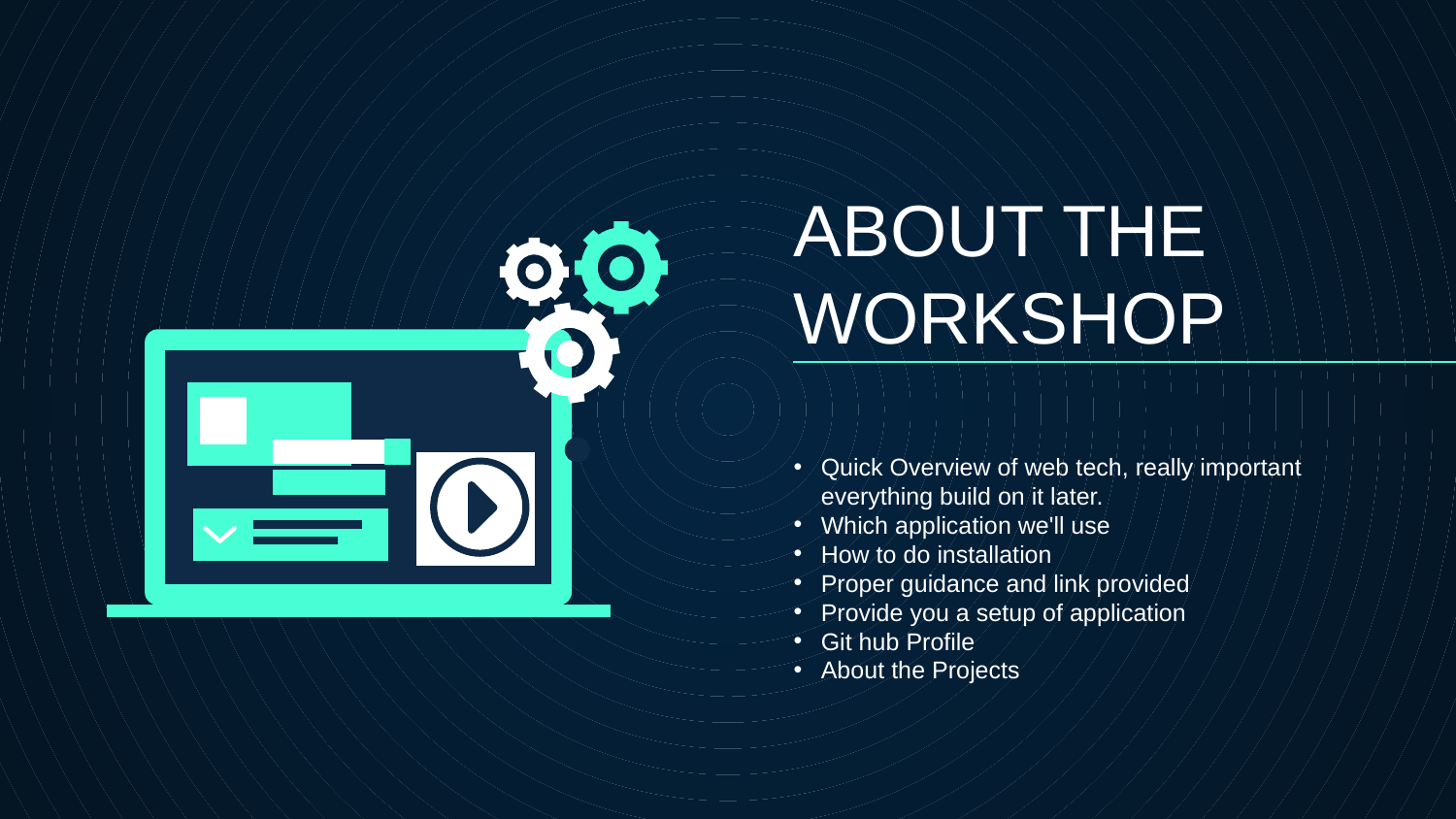

# ABOUT THE WORKSHOP

Quick Overview of web tech, really important everything build on it later.
Which application we'll use
How to do installation
Proper guidance and link provided
Provide you a setup of application
Git hub Profile
About the Projects